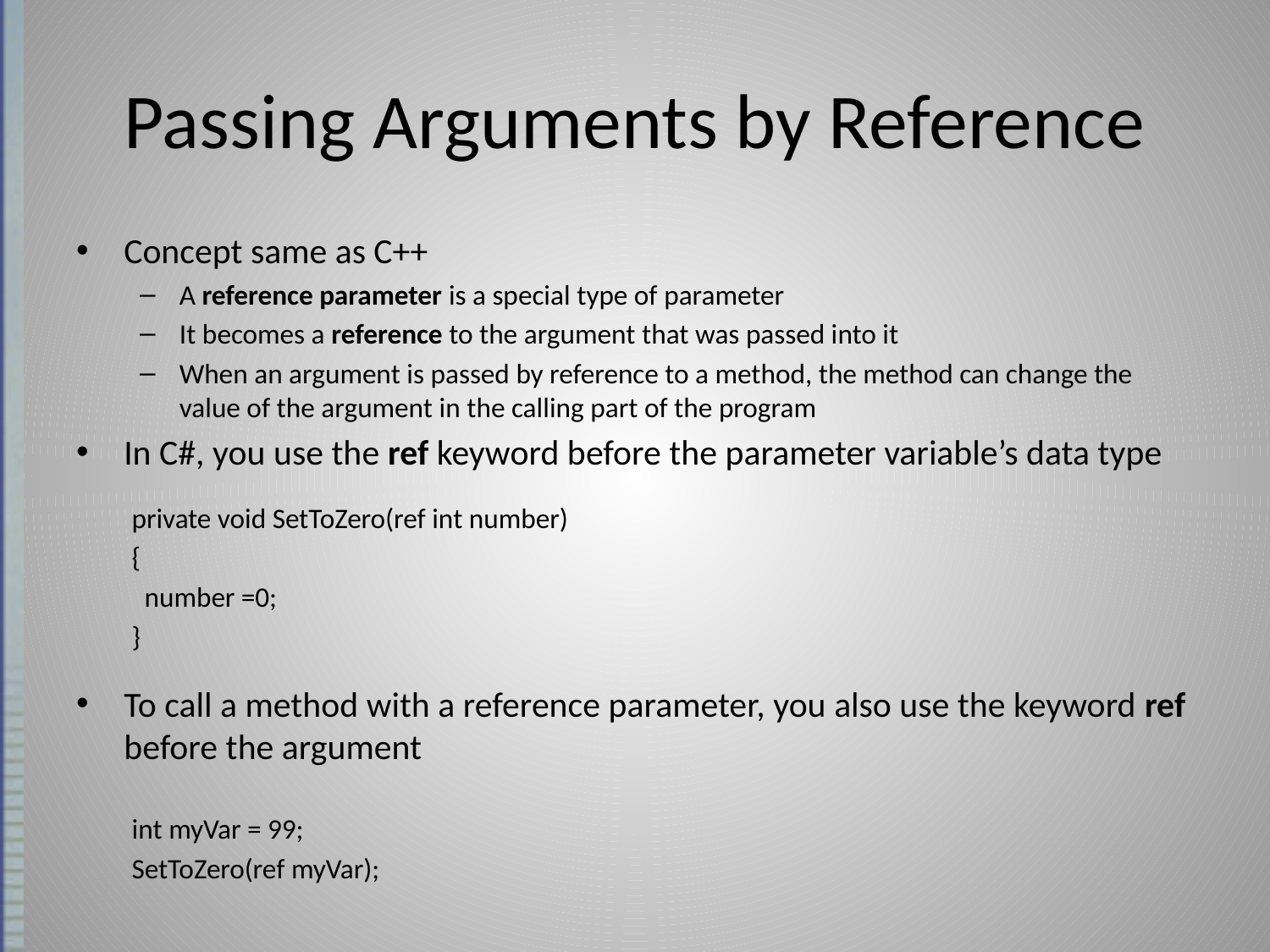

# Passing Arguments by Reference
Concept same as C++
A reference parameter is a special type of parameter
It becomes a reference to the argument that was passed into it
When an argument is passed by reference to a method, the method can change the value of the argument in the calling part of the program
In C#, you use the ref keyword before the parameter variable’s data type

private void SetToZero(ref int number)
{
  number =0;
}

To call a method with a reference parameter, you also use the keyword ref before the argument

int myVar = 99;
SetToZero(ref myVar);